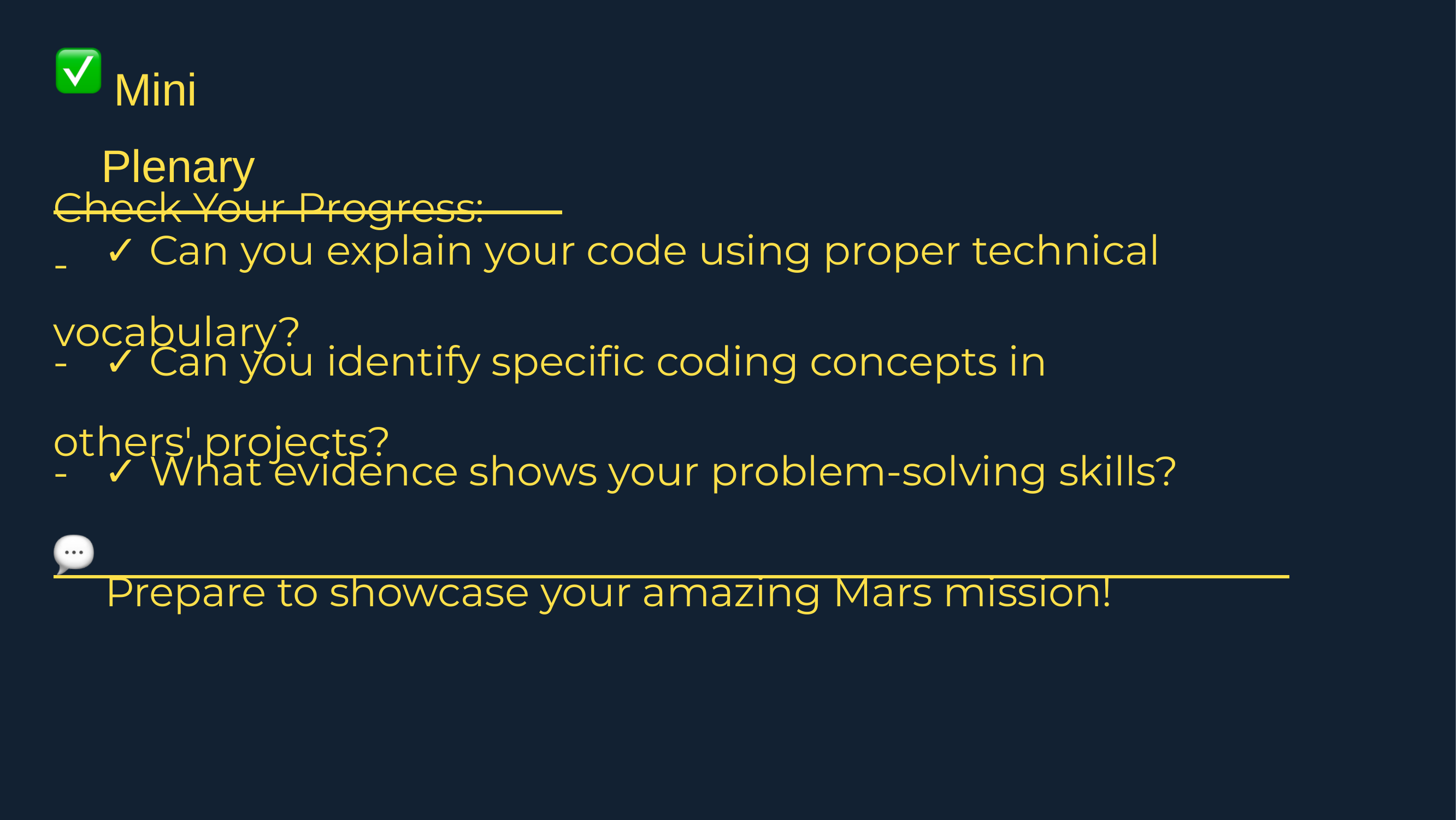

Mini Plenary

Check Your Progress:

-
✓ Can you explain your code using proper technical
vocabulary?
✓ Can you identify speciﬁc coding concepts in
-
others' projects?
✓ What evidence shows your problem-solving skills?
-
 Prepare to showcase your amazing Mars mission!